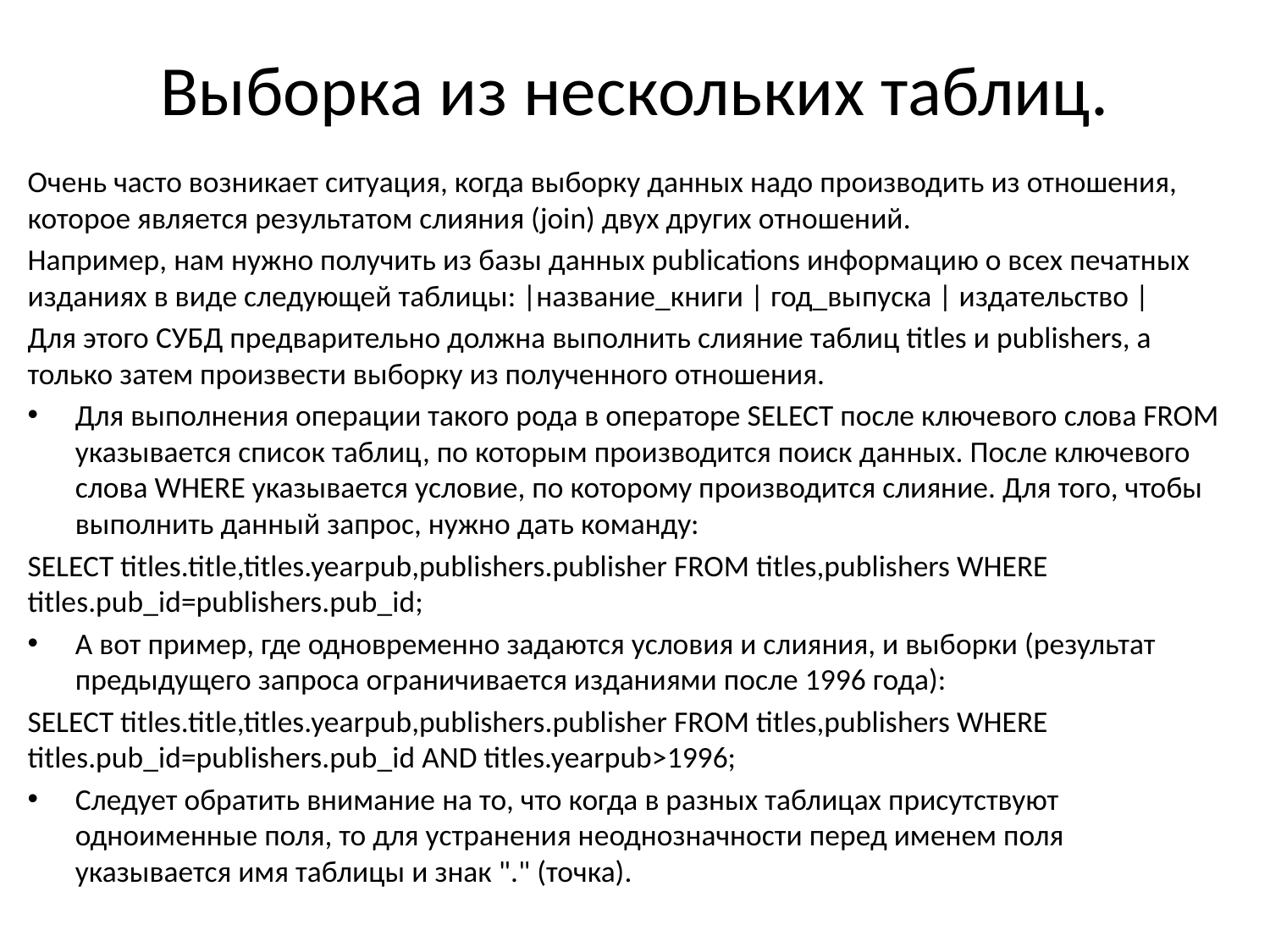

# Выборка из нескольких таблиц.
Очень часто возникает ситуация, когда выборку данных надо производить из отношения, которое является результатом слияния (join) двух других отношений.
Например, нам нужно получить из базы данных publications информацию о всех печатных изданиях в виде следующей таблицы: |название_книги | год_выпуска | издательство |
Для этого СУБД предварительно должна выполнить слияние таблиц titles и publishers, а только затем произвести выборку из полученного отношения.
Для выполнения операции такого рода в операторе SELECT после ключевого слова FROM указывается список таблиц, по которым производится поиск данных. После ключевого слова WHERE указывается условие, по которому производится слияние. Для того, чтобы выполнить данный запрос, нужно дать команду:
SELECT titles.title,titles.yearpub,publishers.publisher FROM titles,publishers WHERE titles.pub_id=publishers.pub_id;
А вот пример, где одновременно задаются условия и слияния, и выборки (результат предыдущего запроса ограничивается изданиями после 1996 года):
SELECT titles.title,titles.yearpub,publishers.publisher FROM titles,publishers WHERE titles.pub_id=publishers.pub_id AND titles.yearpub>1996;
Следует обратить внимание на то, что когда в разных таблицах присутствуют одноименные поля, то для устранения неоднозначности перед именем поля указывается имя таблицы и знак "." (точка).